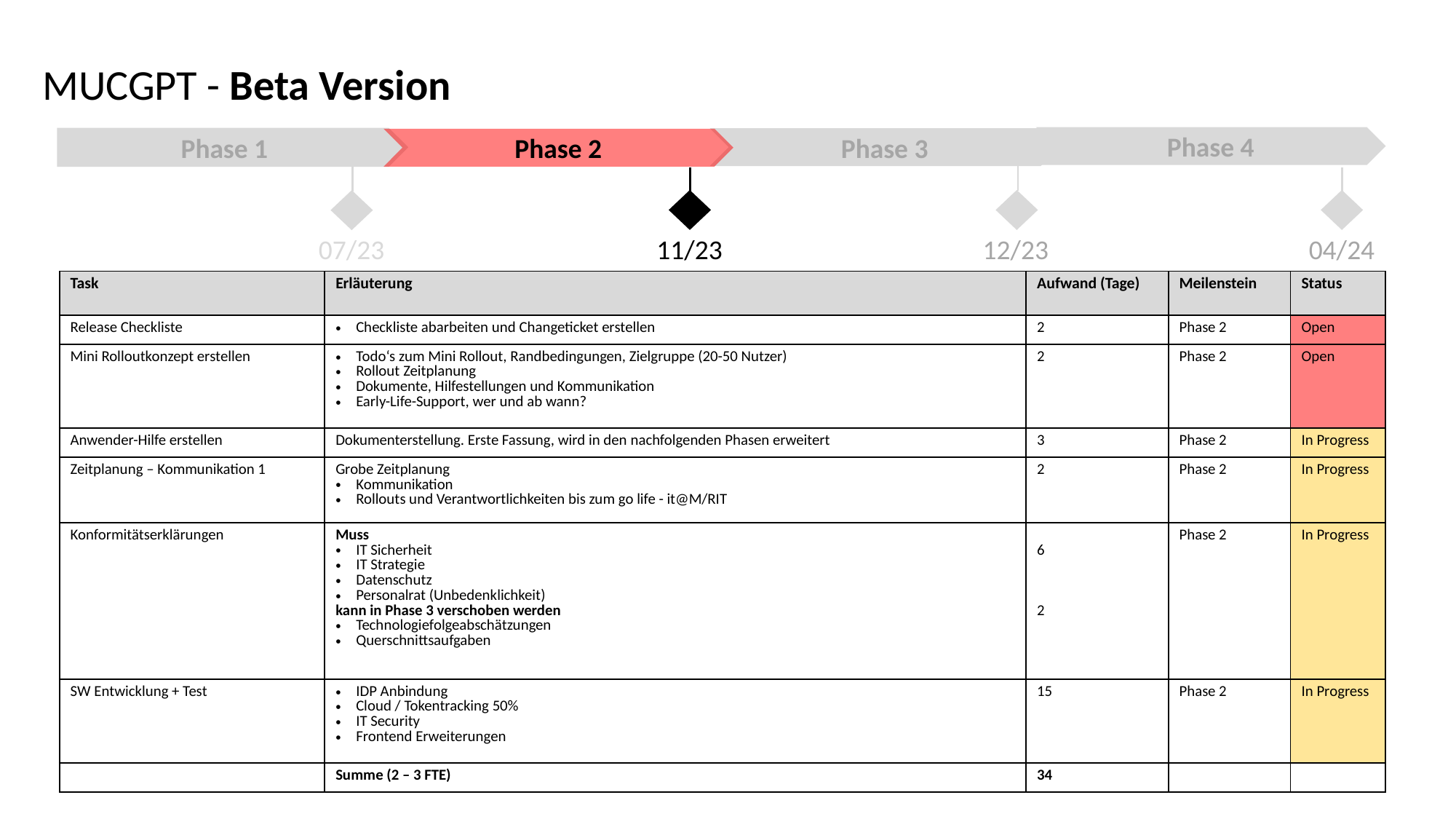

MUCGPT - Beta Version
Phase 4
Phase 3
Phase 1
Phase 2

11/23
12/23
04/24
07/23
| Task | Erläuterung | Aufwand (Tage) | Meilenstein | Status |
| --- | --- | --- | --- | --- |
| Release Checkliste | Checkliste abarbeiten und Changeticket erstellen | 2 | Phase 2 | Open |
| Mini Rolloutkonzept erstellen | Todo‘s zum Mini Rollout, Randbedingungen, Zielgruppe (20-50 Nutzer) Rollout Zeitplanung Dokumente, Hilfestellungen und Kommunikation Early-Life-Support, wer und ab wann? | 2 | Phase 2 | Open |
| Anwender-Hilfe erstellen | Dokumenterstellung. Erste Fassung, wird in den nachfolgenden Phasen erweitert | 3 | Phase 2 | In Progress |
| Zeitplanung – Kommunikation 1 | Grobe Zeitplanung Kommunikation Rollouts und Verantwortlichkeiten bis zum go life - it@M/RIT | 2 | Phase 2 | In Progress |
| Konformitätserklärungen | Muss IT Sicherheit IT Strategie Datenschutz Personalrat (Unbedenklichkeit) kann in Phase 3 verschoben werden Technologiefolgeabschätzungen Querschnittsaufgaben | 6 2 | Phase 2 | In Progress |
| SW Entwicklung + Test | IDP Anbindung Cloud / Tokentracking 50% IT Security Frontend Erweiterungen | 15 | Phase 2 | In Progress |
|  | Summe (2 – 3 FTE) | 34 |  |  |